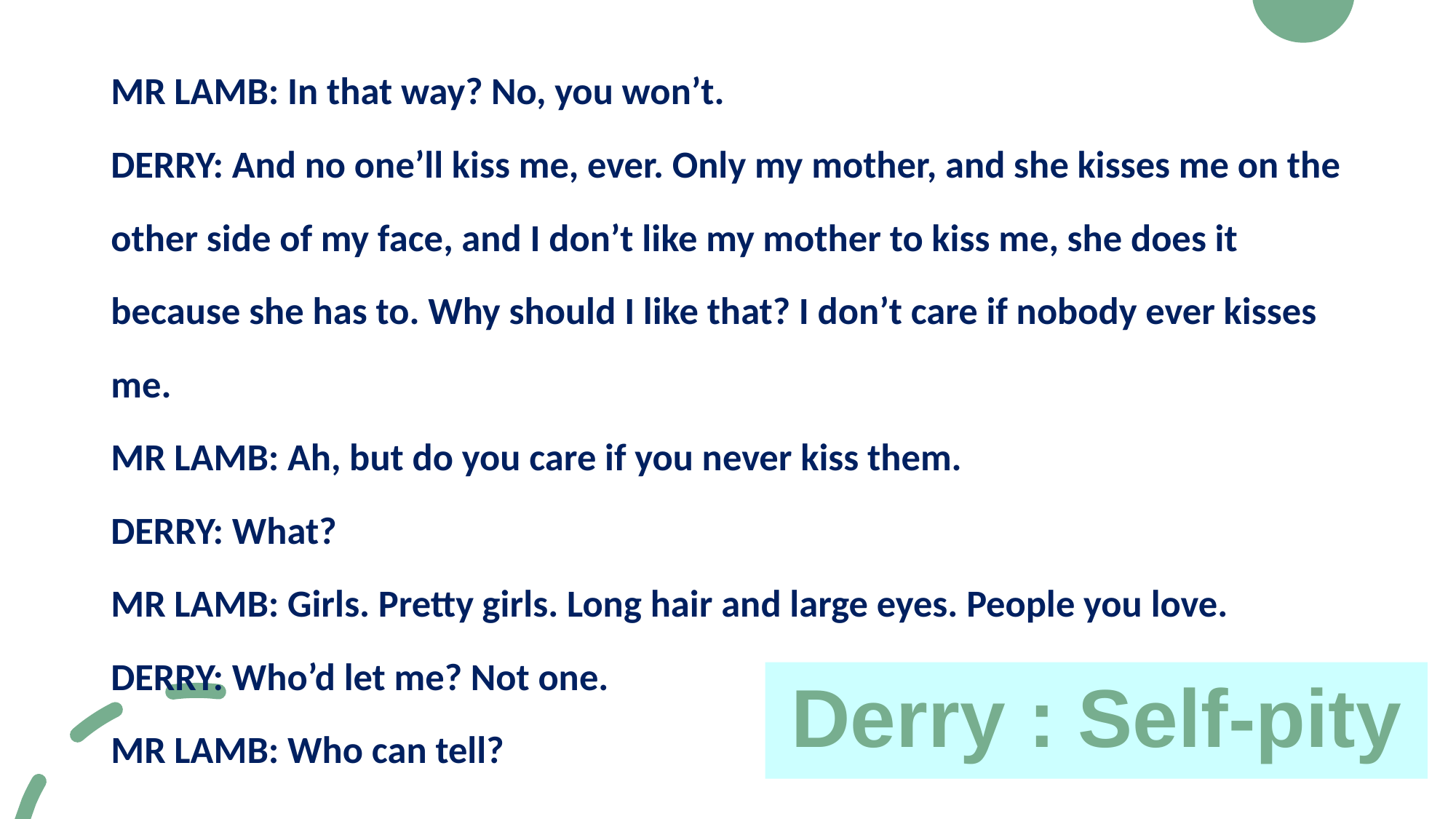

MR LAMB: In that way? No, you won’t.
DERRY: And no one’ll kiss me, ever. Only my mother, and she kisses me on the other side of my face, and I don’t like my mother to kiss me, she does it because she has to. Why should I like that? I don’t care if nobody ever kisses me.
MR LAMB: Ah, but do you care if you never kiss them.
DERRY: What?
MR LAMB: Girls. Pretty girls. Long hair and large eyes. People you love.
DERRY: Who’d let me? Not one.
MR LAMB: Who can tell?
# Derry : Self-pity